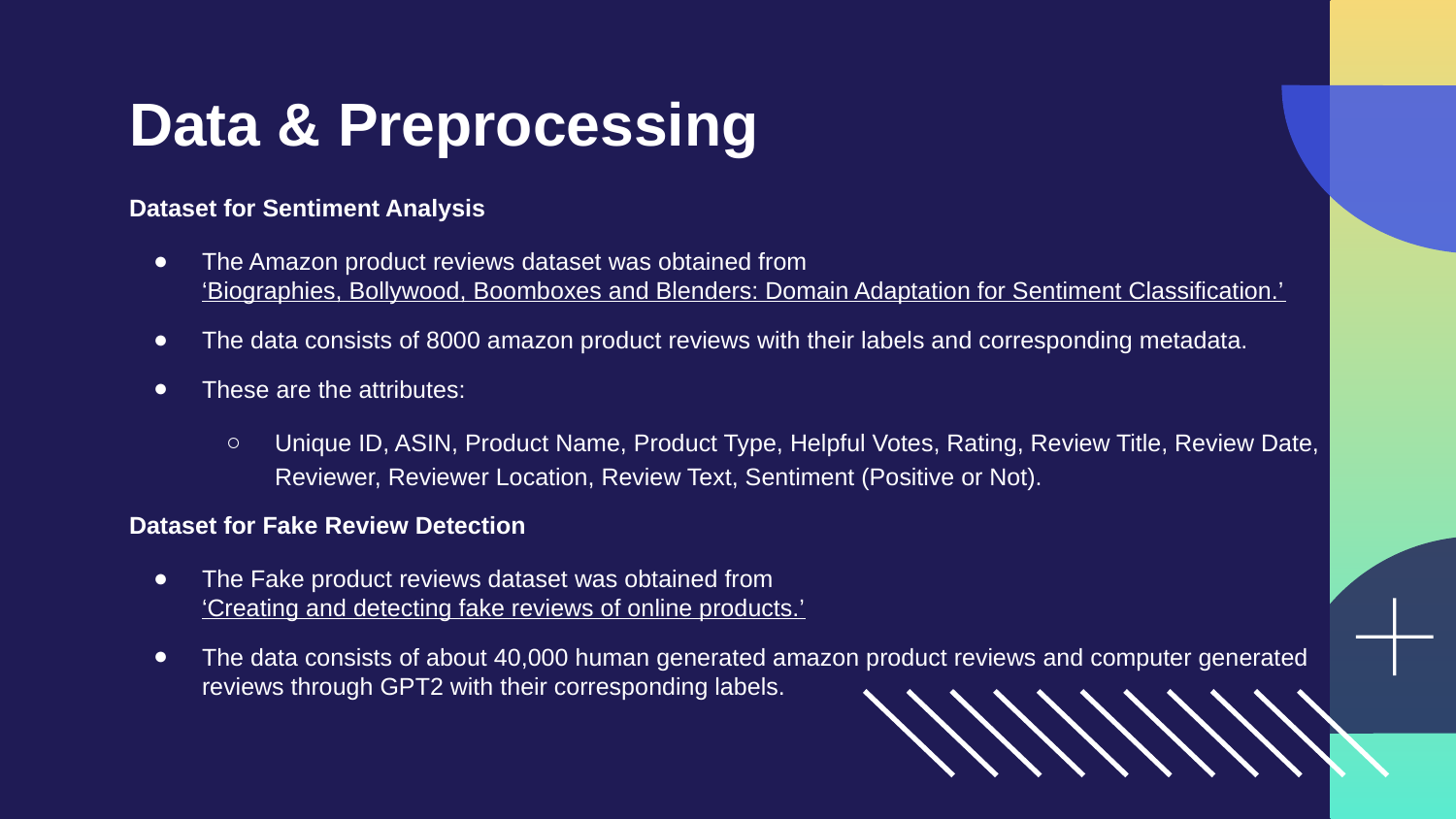

# Data & Preprocessing
Dataset for Sentiment Analysis
The Amazon product reviews dataset was obtained from ‘Biographies, Bollywood, Boomboxes and Blenders: Domain Adaptation for Sentiment Classification.’
The data consists of 8000 amazon product reviews with their labels and corresponding metadata.
These are the attributes:
Unique ID, ASIN, Product Name, Product Type, Helpful Votes, Rating, Review Title, Review Date, Reviewer, Reviewer Location, Review Text, Sentiment (Positive or Not).
Dataset for Fake Review Detection
The Fake product reviews dataset was obtained from ‘Creating and detecting fake reviews of online products.’
The data consists of about 40,000 human generated amazon product reviews and computer generated reviews through GPT2 with their corresponding labels.